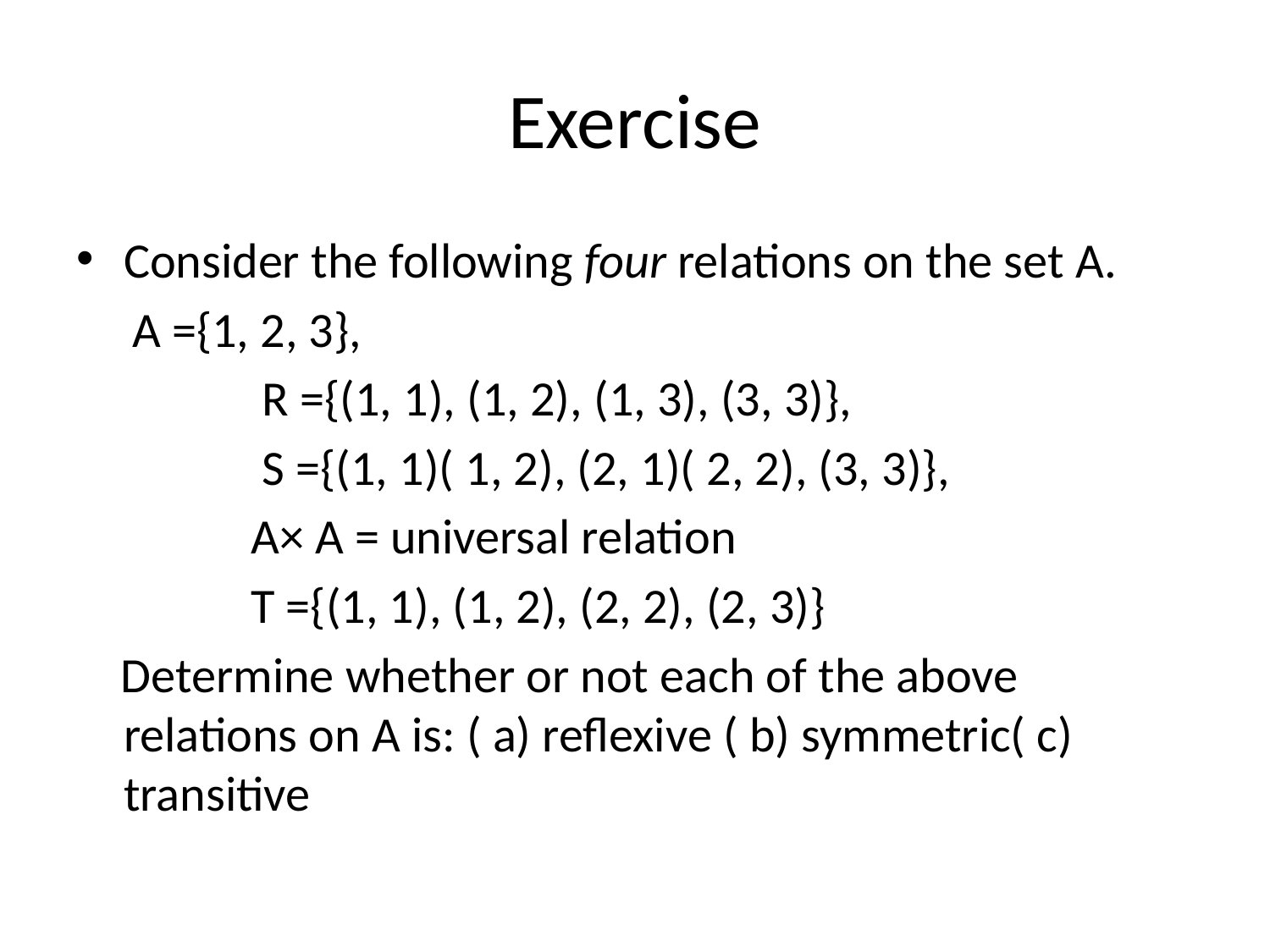

# Exercise
Consider the following four relations on the set A.
     A ={1, 2, 3},
  		 R ={(1, 1), (1, 2), (1, 3), (3, 3)},
   		 S ={(1, 1)( 1, 2), (2, 1)( 2, 2), (3, 3)},
   		A× A = universal relation
   		T ={(1, 1), (1, 2), (2, 2), (2, 3)}
    Determine whether or not each of the above relations on A is: ( a) reflexive ( b) symmetric( c) transitive